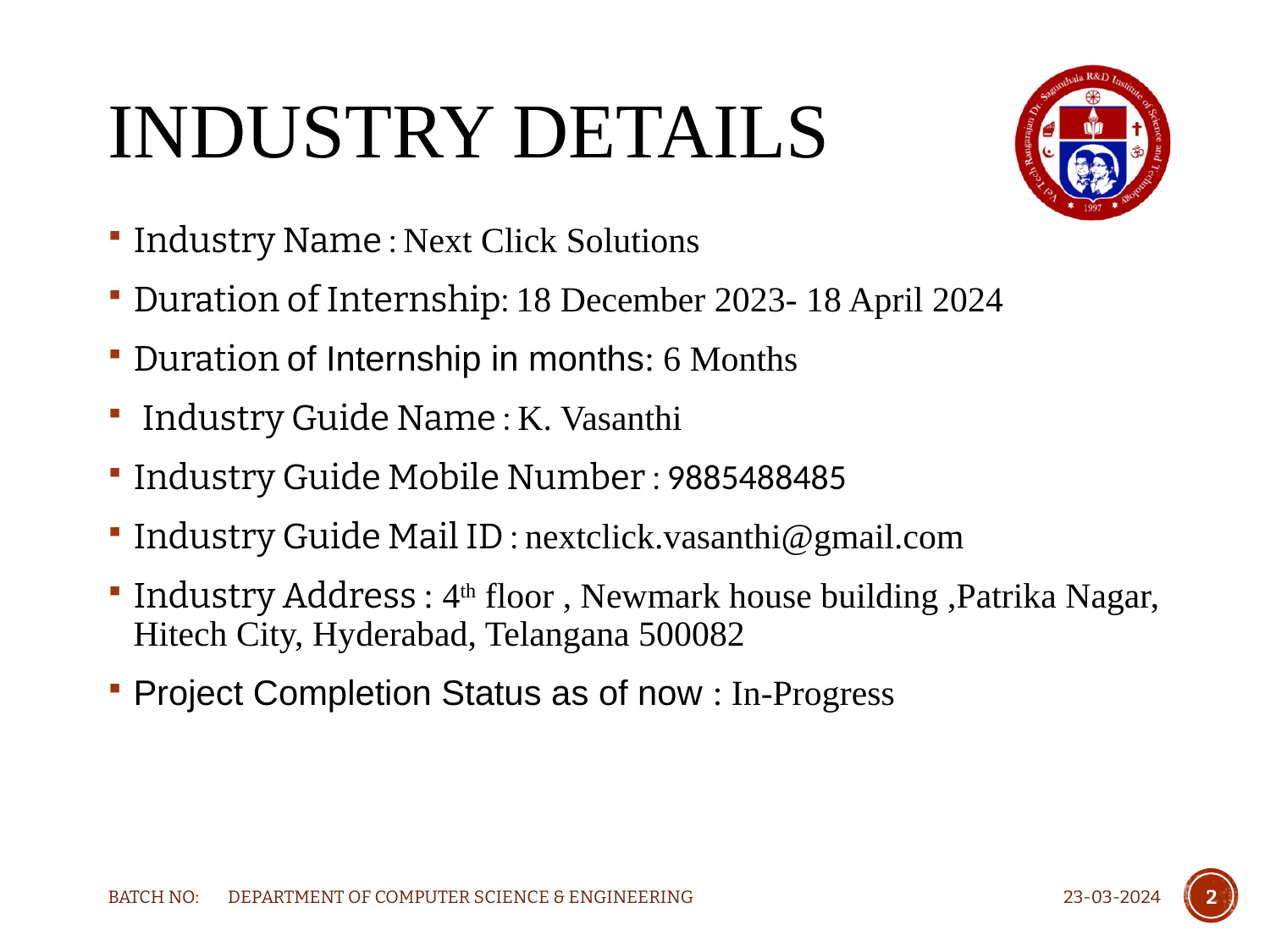

# INDUSTRY DETAILS
Industry Name : Next Click Solutions
Duration of Internship: 18 December 2023- 18 April 2024
Duration of Internship in months: 6 Months
 Industry Guide Name : K. Vasanthi
Industry Guide Mobile Number : 9885488485
Industry Guide Mail ID : nextclick.vasanthi@gmail.com
Industry Address : 4th floor , Newmark house building ,Patrika Nagar, Hitech City, Hyderabad, Telangana 500082
Project Completion Status as of now : In-Progress

BATCH NO:        DEPARTMENT OF COMPUTER SCIENCE & ENGINEERING
23-03-2024
2